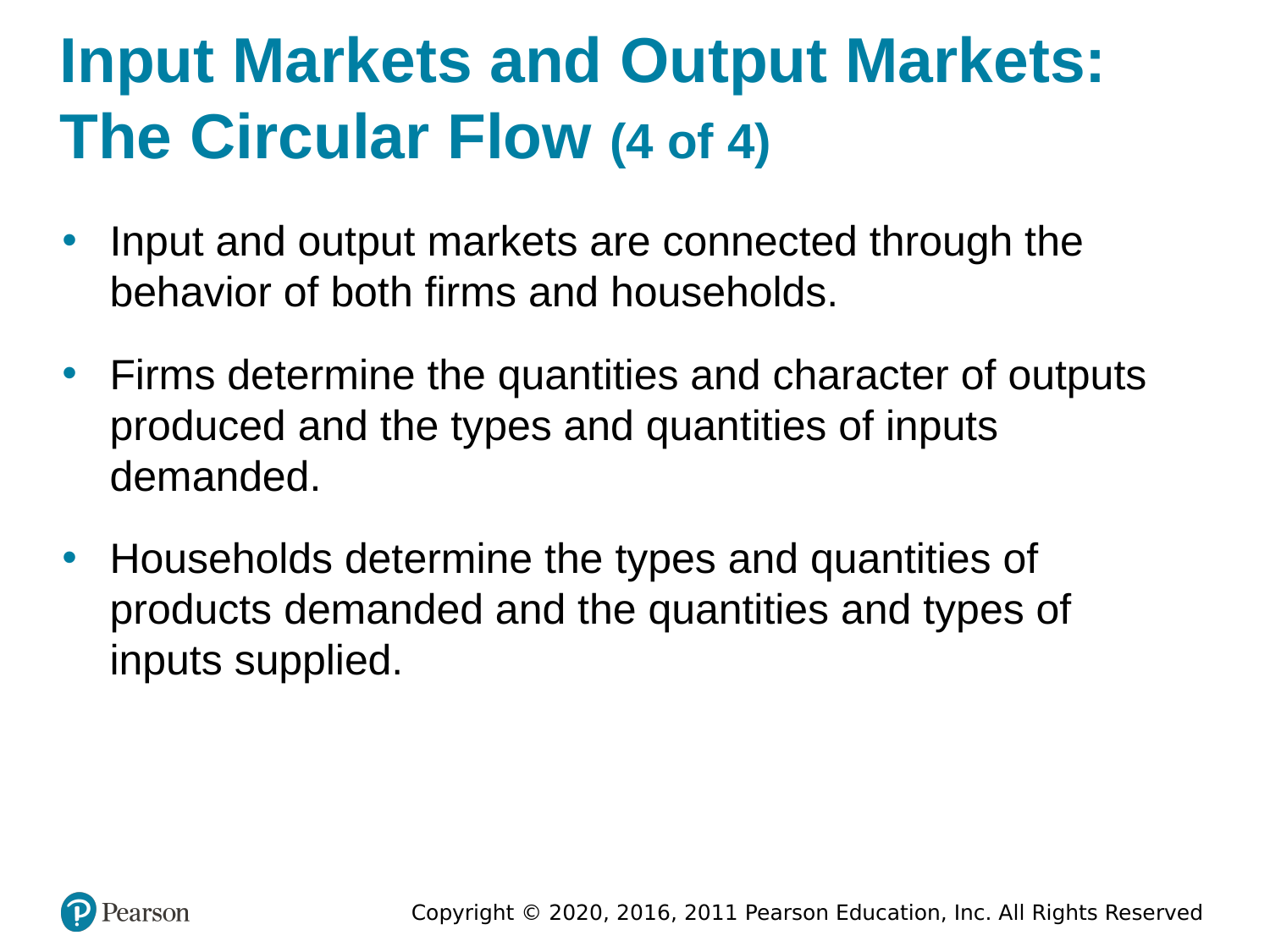

# Input Markets and Output Markets: The Circular Flow (4 of 4)
Input and output markets are connected through the behavior of both firms and households.
Firms determine the quantities and character of outputs produced and the types and quantities of inputs demanded.
Households determine the types and quantities of products demanded and the quantities and types of inputs supplied.